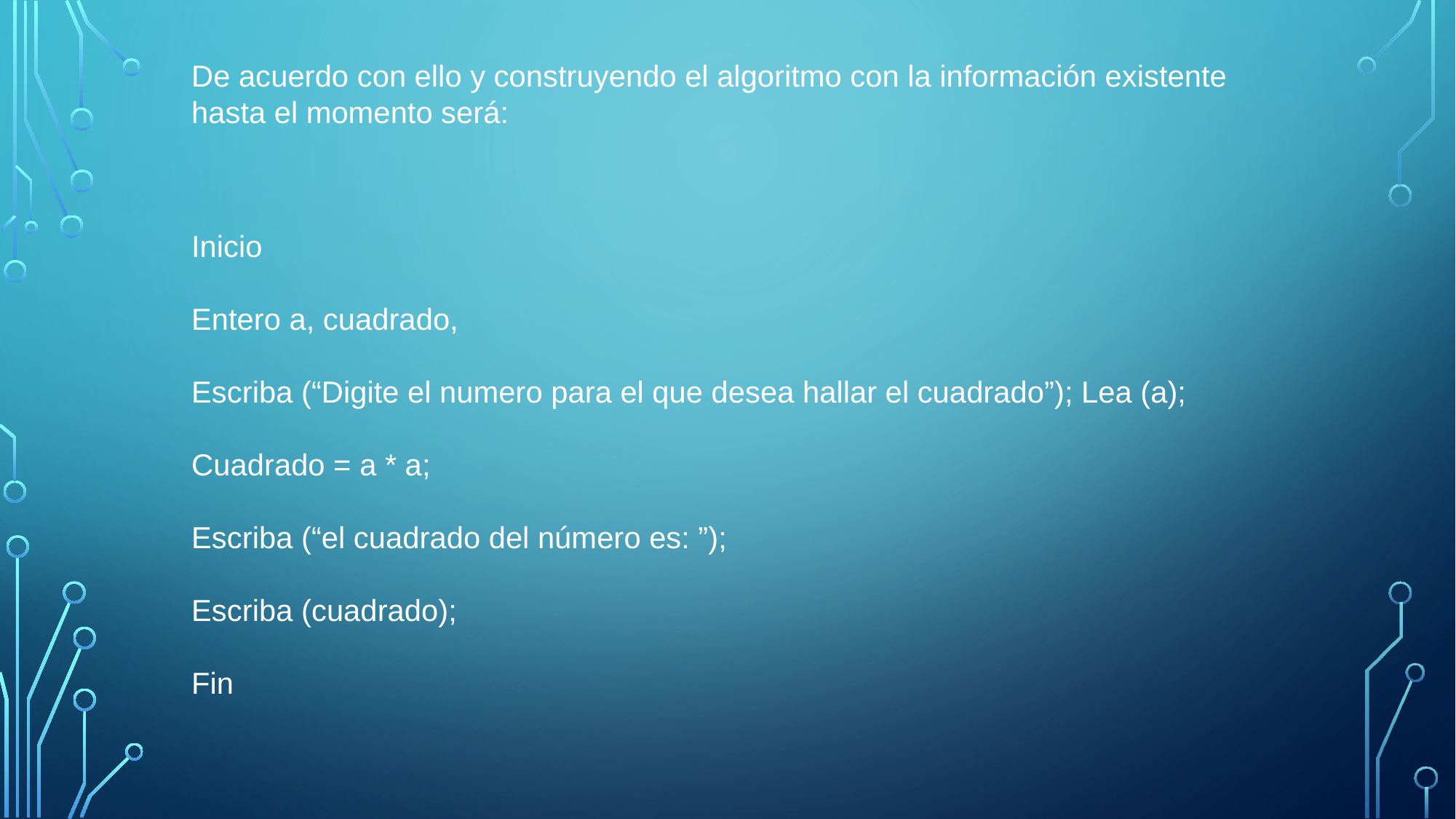

De acuerdo con ello y construyendo el algoritmo con la información existente hasta el momento será:
Inicio

Entero a, cuadrado,

Escriba (“Digite el numero para el que desea hallar el cuadrado”); Lea (a);

Cuadrado = a * a;

Escriba (“el cuadrado del número es: ”);

Escriba (cuadrado);

Fin